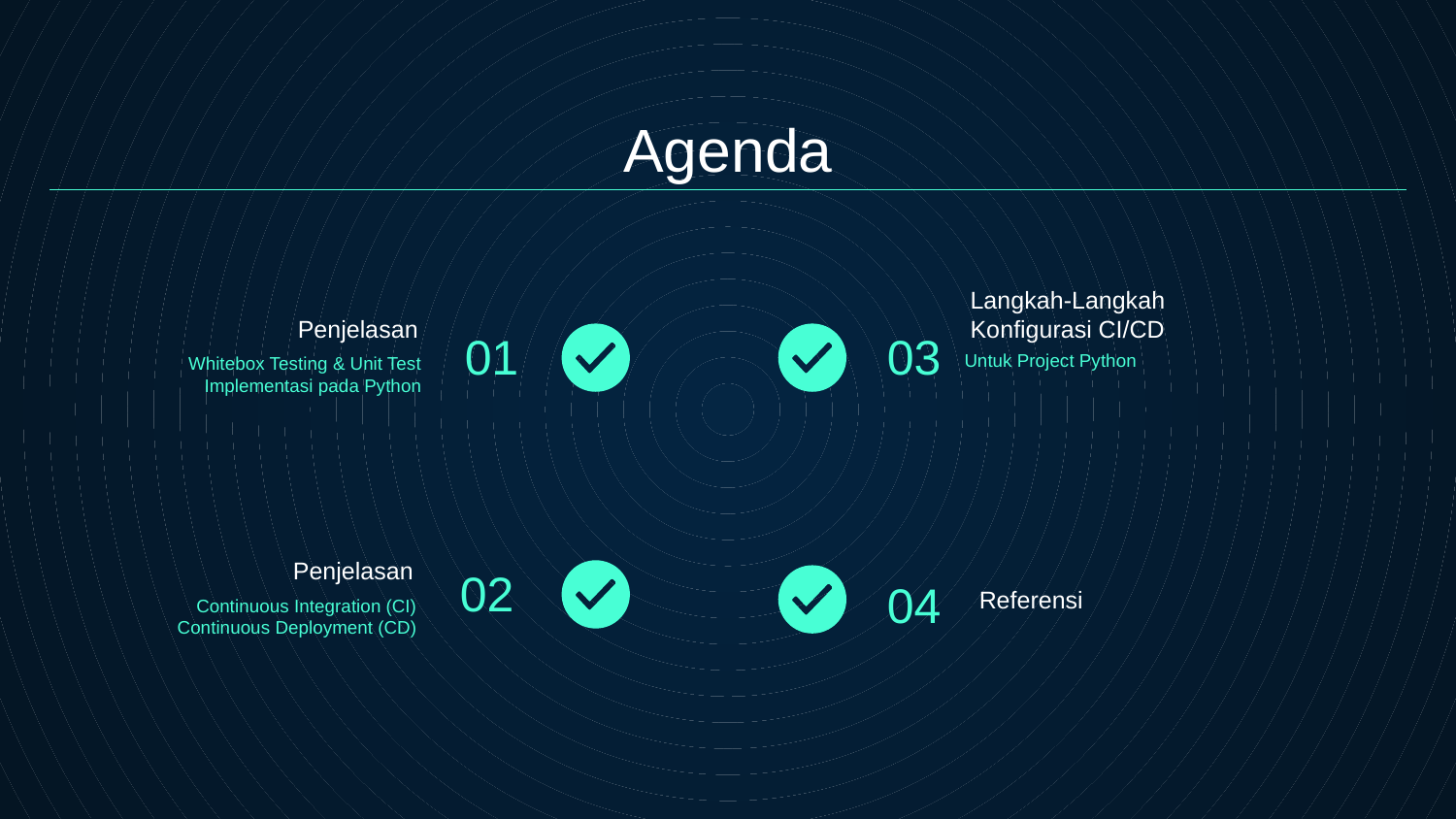

# Agenda
Langkah-Langkah Konfigurasi CI/CD
03
01

Penjelasan
Untuk Project Python
Whitebox Testing & Unit Test
Implementasi pada Python
02
04

Penjelasan
Referensi
Continuous Integration (CI)
 Continuous Deployment (CD)